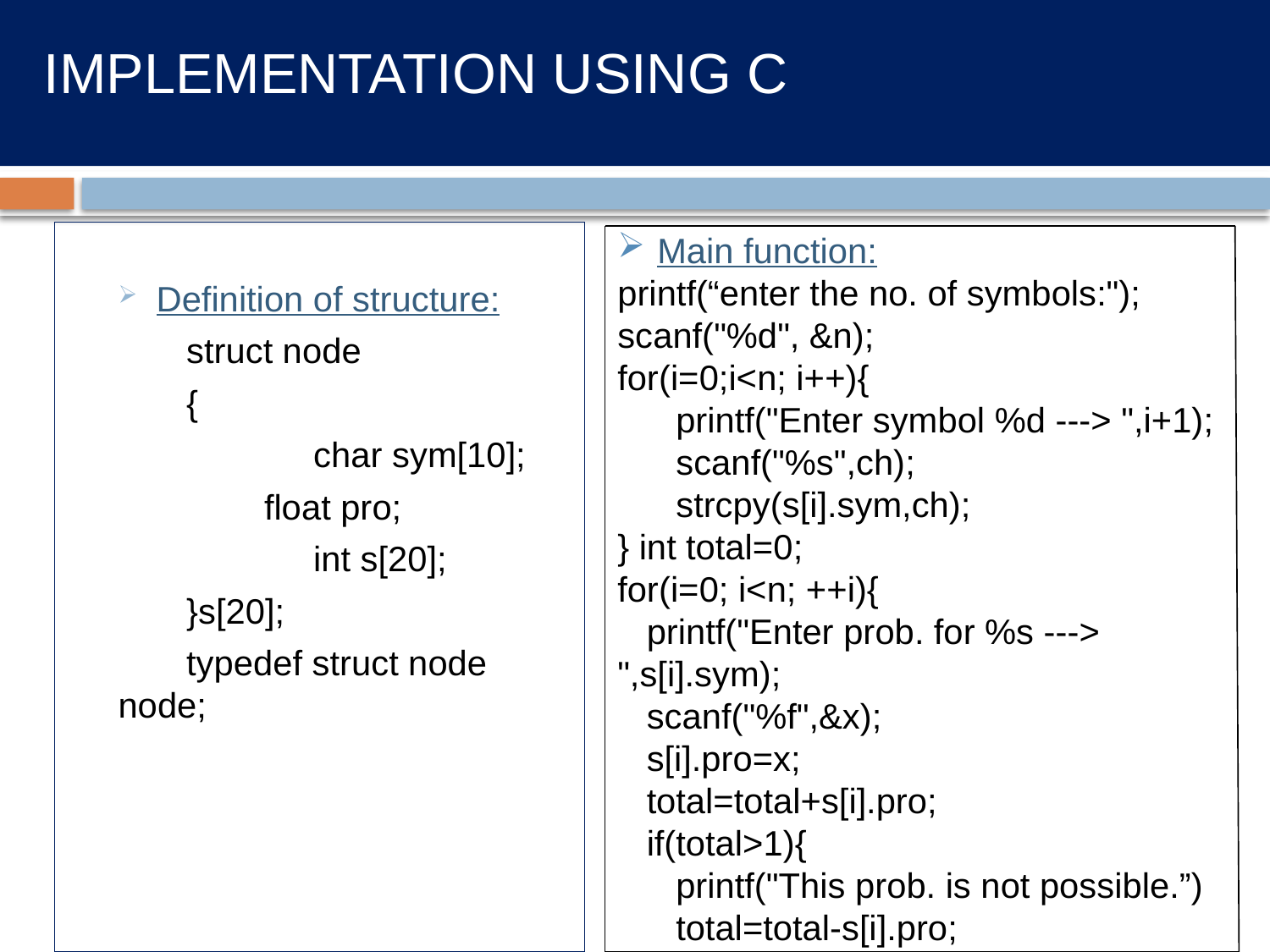

# IMPLEMENTATION USING C

Definition of structure:
       struct node
       {
	       char sym[10];
               float pro;
	       int s[20];
       }s[20];
       typedef struct node node;
Main function:
printf(“enter the no. of symbols:");
scanf("%d", &n);
for(i=0;i<n; i++){
      printf("Enter symbol %d ---> ",i+1);
      scanf("%s",ch);
      strcpy(s[i].sym,ch);
} int total=0;
for(i=0; i<n; ++i){
   printf("Enter prob. for %s ---> ",s[i].sym);
   scanf("%f",&x);
   s[i].pro=x;
   total=total+s[i].pro;
   if(total>1){
      printf("This prob. is not possible.”)
      total=total-s[i].pro;
      i--;}}